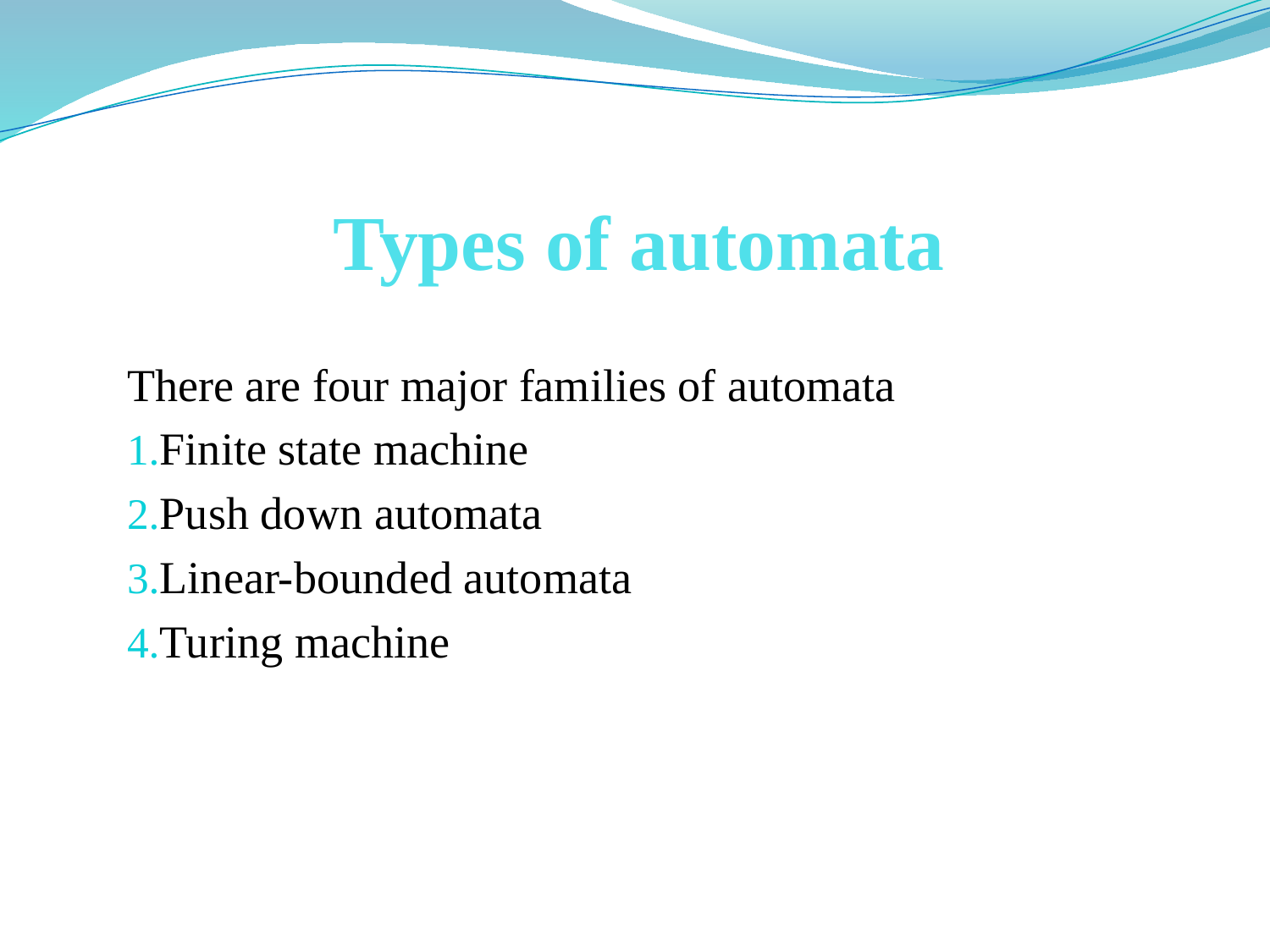

# Types of automata
There are four major families of automata
Finite state machine
Push down automata
Linear-bounded automata
Turing machine